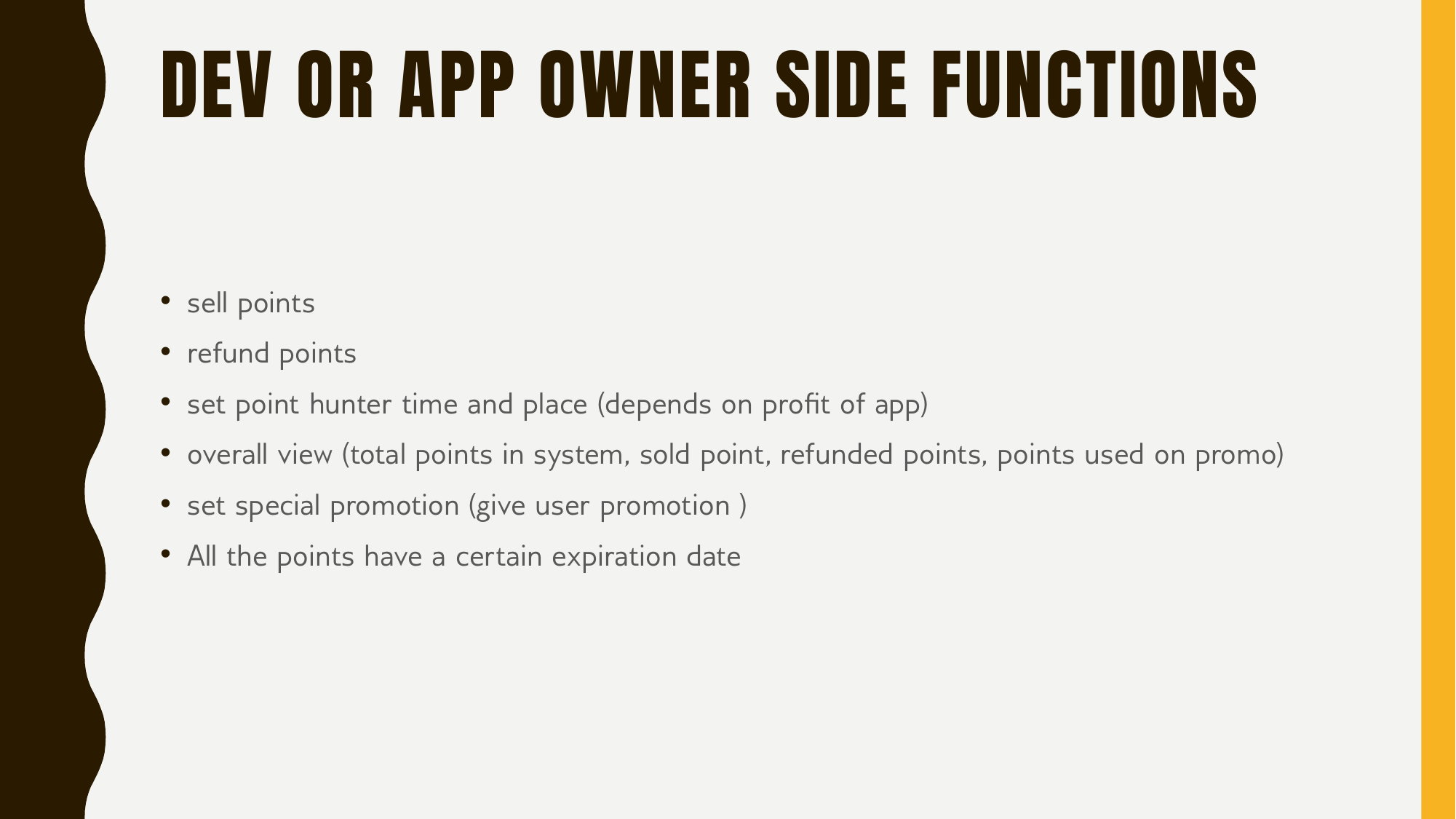

# Dev or App Owner Side Functions
sell points
refund points
set point hunter time and place (depends on profit of app)
overall view (total points in system, sold point, refunded points, points used on promo)
set special promotion (give user promotion )
All the points have a certain expiration date